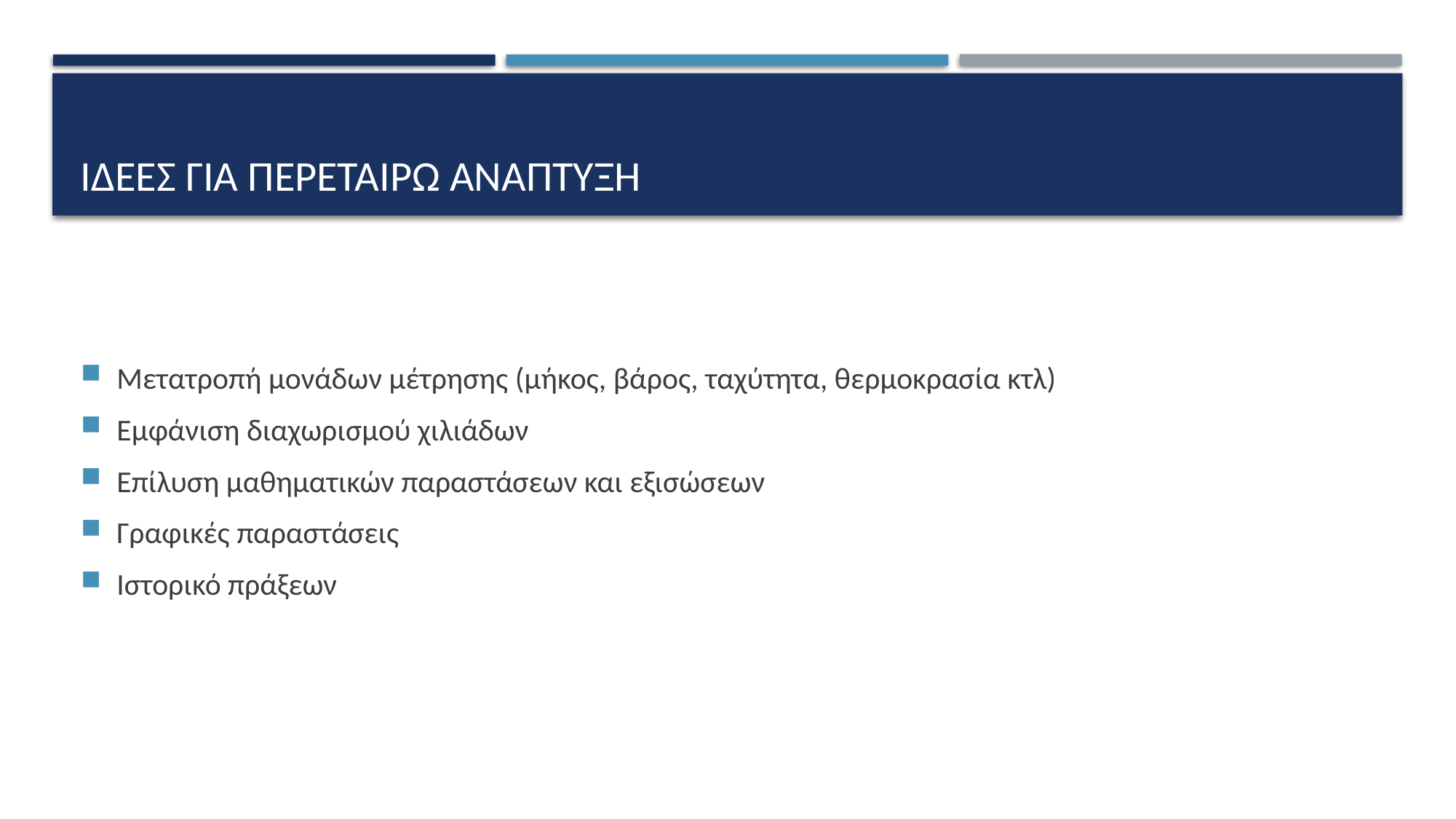

# Ιδεεσ για περεταιρω αναπτυξη
Μετατροπή μονάδων μέτρησης (μήκος, βάρος, ταχύτητα, θερμοκρασία κτλ)
Εμφάνιση διαχωρισμού χιλιάδων
Επίλυση μαθηματικών παραστάσεων και εξισώσεων
Γραφικές παραστάσεις
Ιστορικό πράξεων